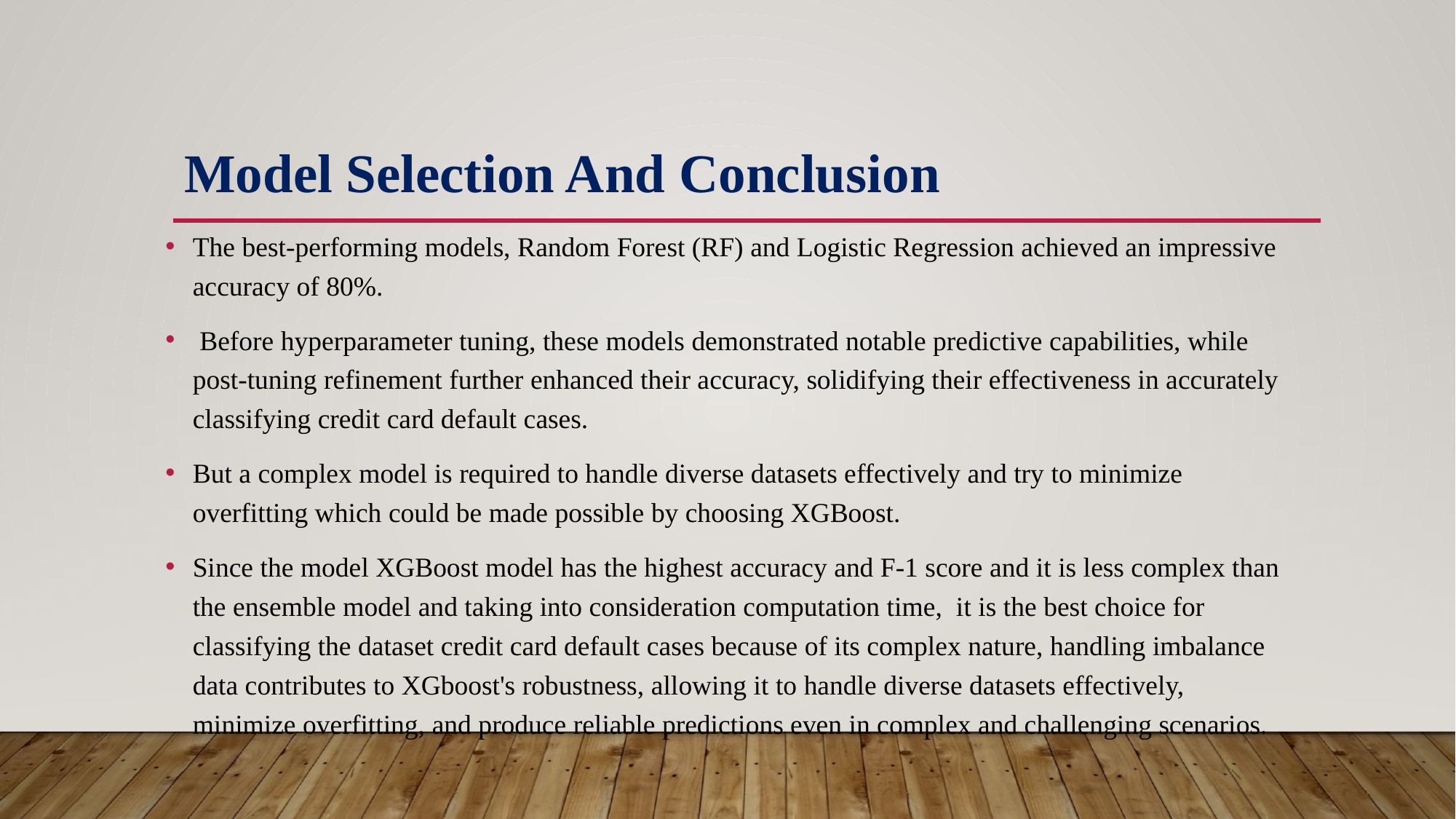

# Model Selection And Conclusion
The best-performing models, Random Forest (RF) and Logistic Regression achieved an impressive accuracy of 80%.
 Before hyperparameter tuning, these models demonstrated notable predictive capabilities, while post-tuning refinement further enhanced their accuracy, solidifying their effectiveness in accurately classifying credit card default cases.
But a complex model is required to handle diverse datasets effectively and try to minimize overfitting which could be made possible by choosing XGBoost.
Since the model XGBoost model has the highest accuracy and F-1 score and it is less complex than the ensemble model and taking into consideration computation time,  it is the best choice for classifying the dataset credit card default cases because of its complex nature, handling imbalance data contributes to XGboost's robustness, allowing it to handle diverse datasets effectively, minimize overfitting, and produce reliable predictions even in complex and challenging scenarios.